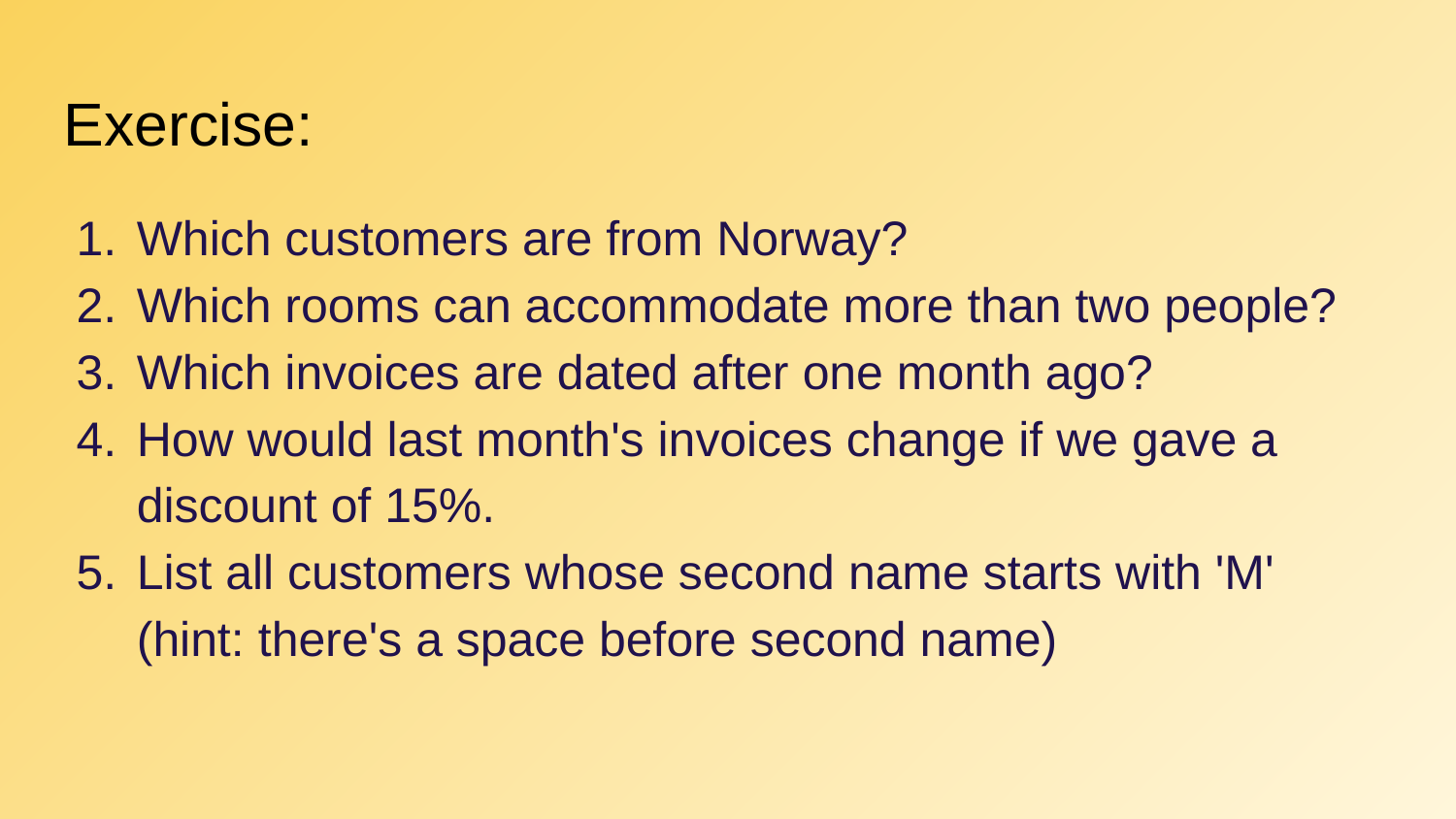

Exercise:
Which customers are from Norway?
Which rooms can accommodate more than two people?
Which invoices are dated after one month ago?
How would last month's invoices change if we gave a discount of 15%.
List all customers whose second name starts with 'M' (hint: there's a space before second name)